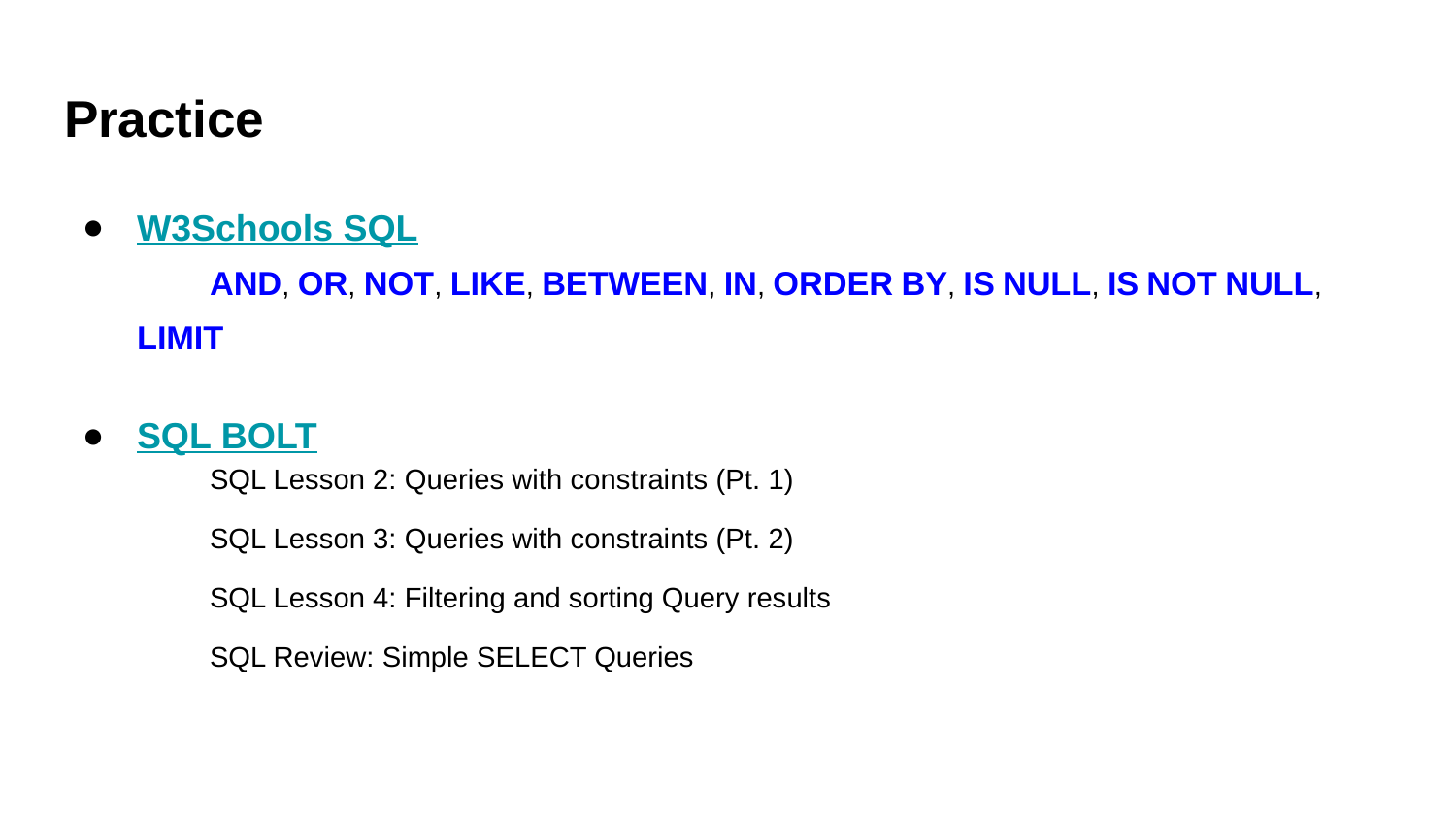

# Practice
W3Schools SQL
AND, OR, NOT, LIKE, BETWEEN, IN, ORDER BY, IS NULL, IS NOT NULL, LIMIT

SQL BOLT
SQL Lesson 2: Queries with constraints (Pt. 1)
SQL Lesson 3: Queries with constraints (Pt. 2)
SQL Lesson 4: Filtering and sorting Query results
SQL Review: Simple SELECT Queries